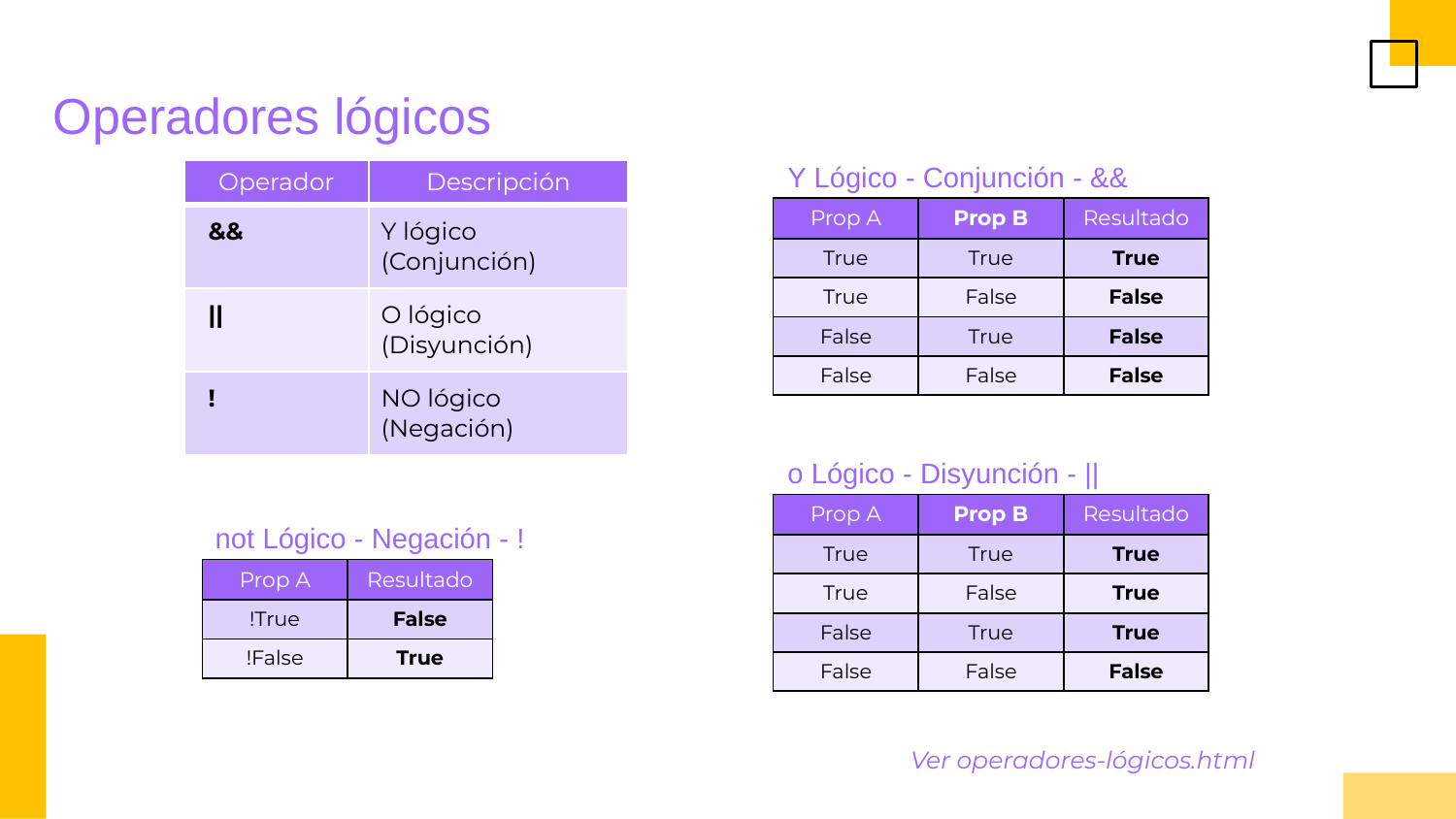

Operadores lógicos
Y Lógico - Conjunción - &&
| Operador | Descripción |
| --- | --- |
| && | Y lógico (Conjunción) |
| || | O lógico (Disyunción) |
| ! | NO lógico (Negación) |
| Prop A | Prop B | Resultado |
| --- | --- | --- |
| True | True | True |
| True | False | False |
| False | True | False |
| False | False | False |
o Lógico - Disyunción - ||
| Prop A | Prop B | Resultado |
| --- | --- | --- |
| True | True | True |
| True | False | True |
| False | True | True |
| False | False | False |
not Lógico - Negación - !
| Prop A | Resultado |
| --- | --- |
| !True | False |
| !False | True |
Ver operadores-lógicos.html